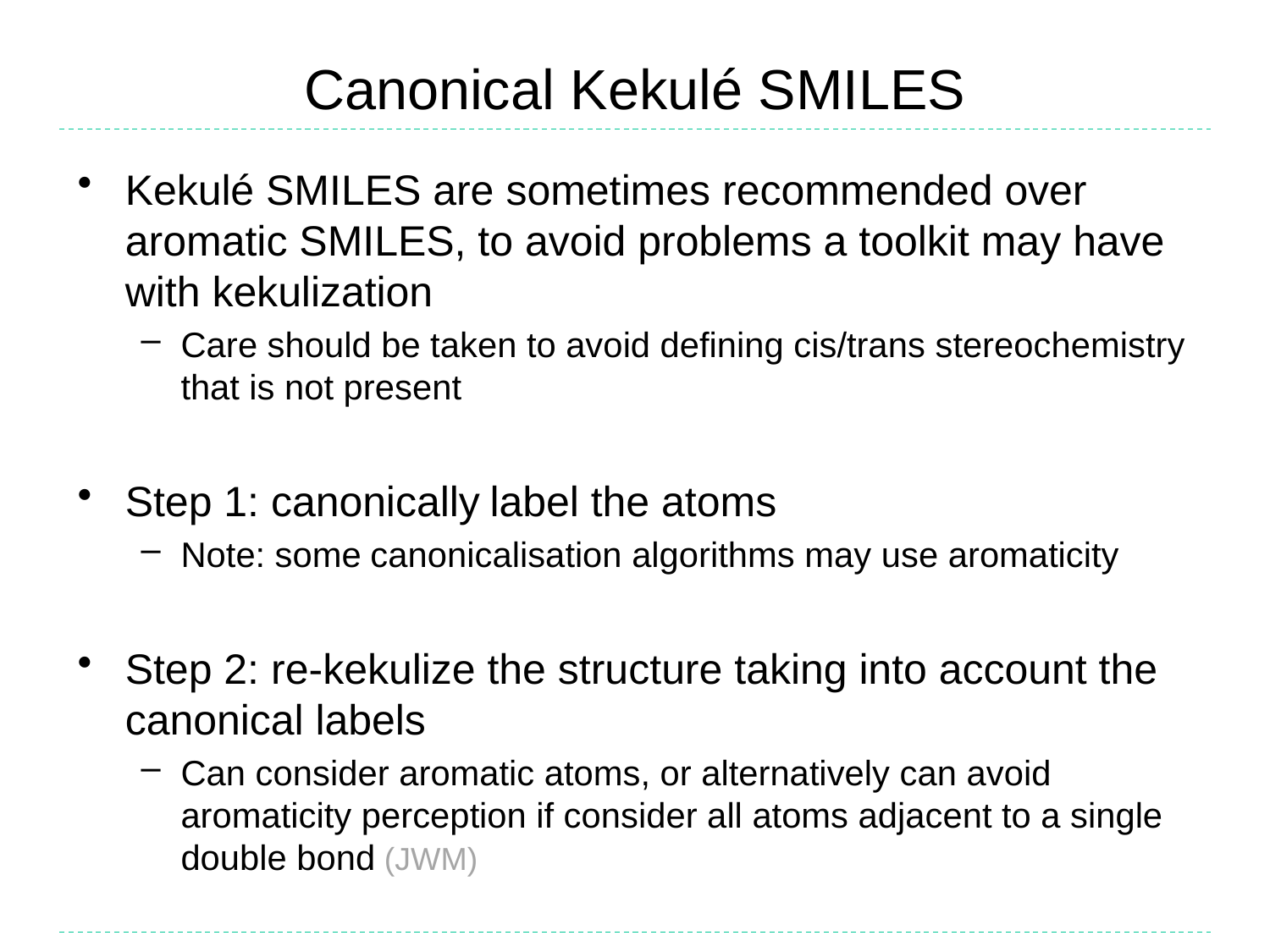

# Canonical Kekulé SMILES
Kekulé SMILES are sometimes recommended over aromatic SMILES, to avoid problems a toolkit may have with kekulization
Care should be taken to avoid defining cis/trans stereochemistry that is not present

Step 1: canonically label the atoms
Note: some canonicalisation algorithms may use aromaticity

Step 2: re-kekulize the structure taking into account the canonical labels
Can consider aromatic atoms, or alternatively can avoid aromaticity perception if consider all atoms adjacent to a single double bond (JWM)